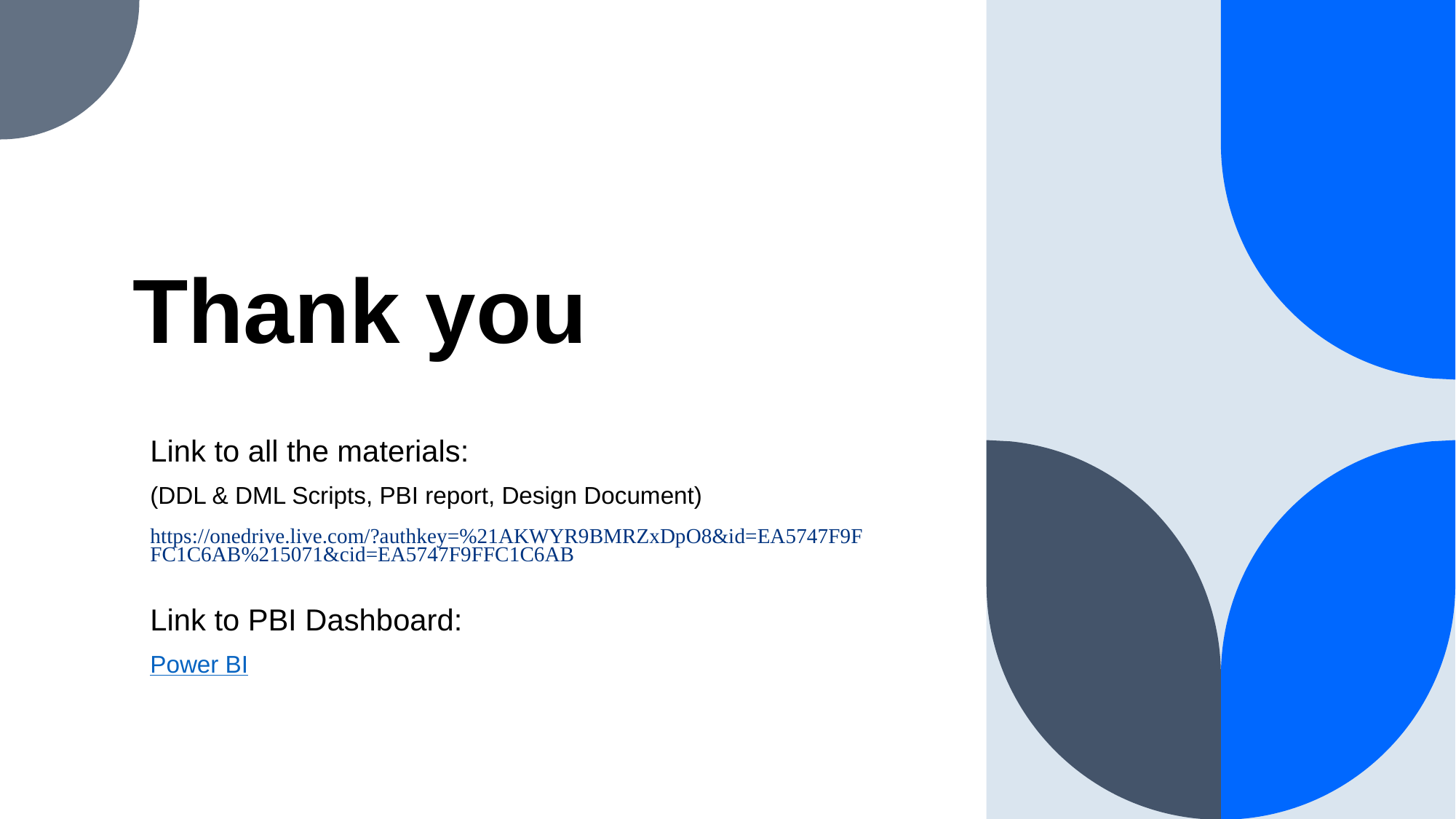

# Thank you
Link to all the materials:
(DDL & DML Scripts, PBI report, Design Document)
https://onedrive.live.com/?authkey=%21AKWYR9BMRZxDpO8&id=EA5747F9FFC1C6AB%215071&cid=EA5747F9FFC1C6AB
Link to PBI Dashboard:
Power BI